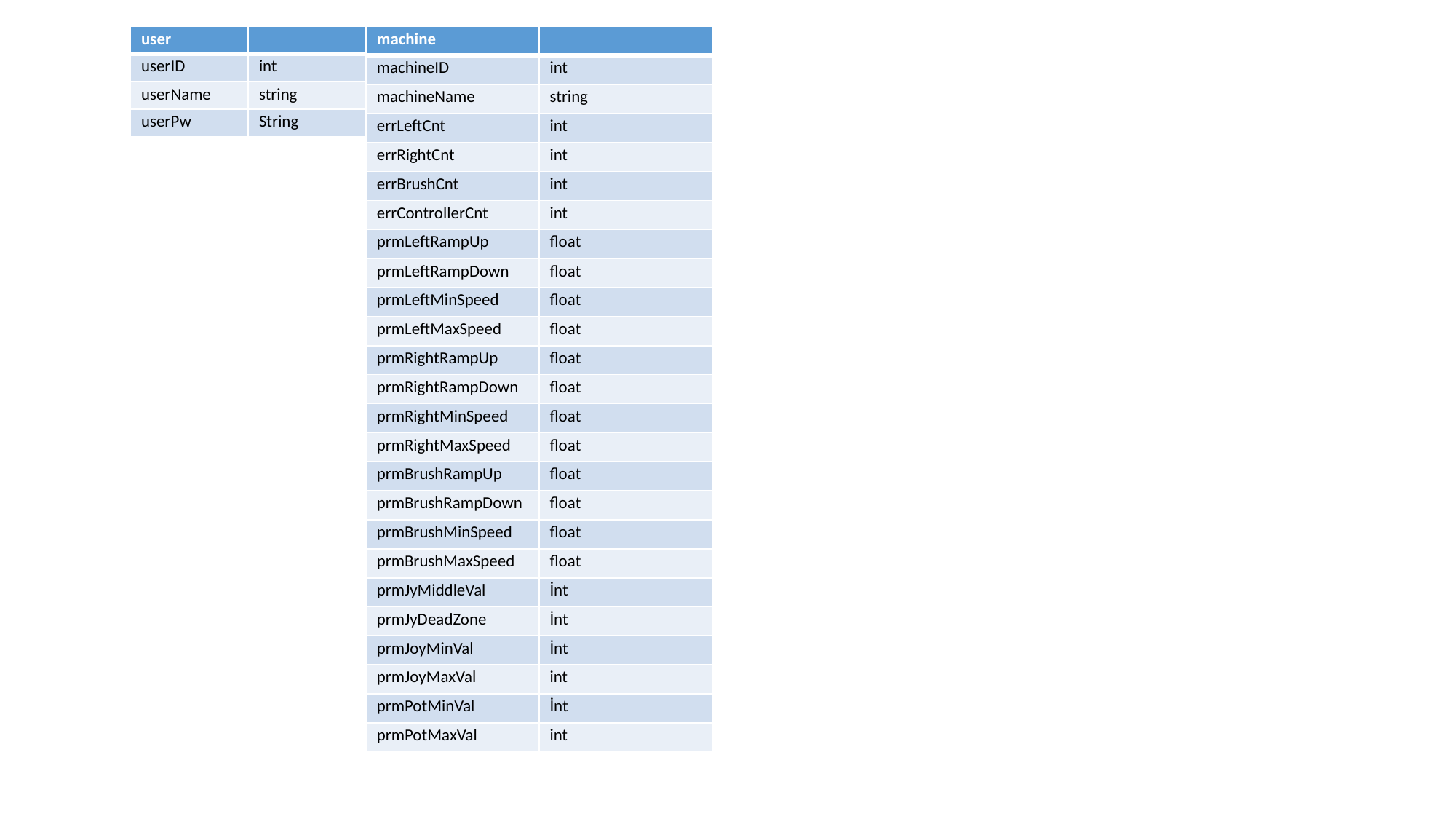

| user |  |
| --- | --- |
| userID | int |
| userName | string |
| userPw | String |
| machine |  |
| --- | --- |
| machineID | int |
| machineName | string |
| errLeftCnt | int |
| errRightCnt | int |
| errBrushCnt | int |
| errControllerCnt | int |
| prmLeftRampUp | float |
| prmLeftRampDown | float |
| prmLeftMinSpeed | float |
| prmLeftMaxSpeed | float |
| prmRightRampUp | float |
| prmRightRampDown | float |
| prmRightMinSpeed | float |
| prmRightMaxSpeed | float |
| prmBrushRampUp | float |
| prmBrushRampDown | float |
| prmBrushMinSpeed | float |
| prmBrushMaxSpeed | float |
| prmJyMiddleVal | İnt |
| prmJyDeadZone | İnt |
| prmJoyMinVal | İnt |
| prmJoyMaxVal | int |
| prmPotMinVal | İnt |
| prmPotMaxVal | int |